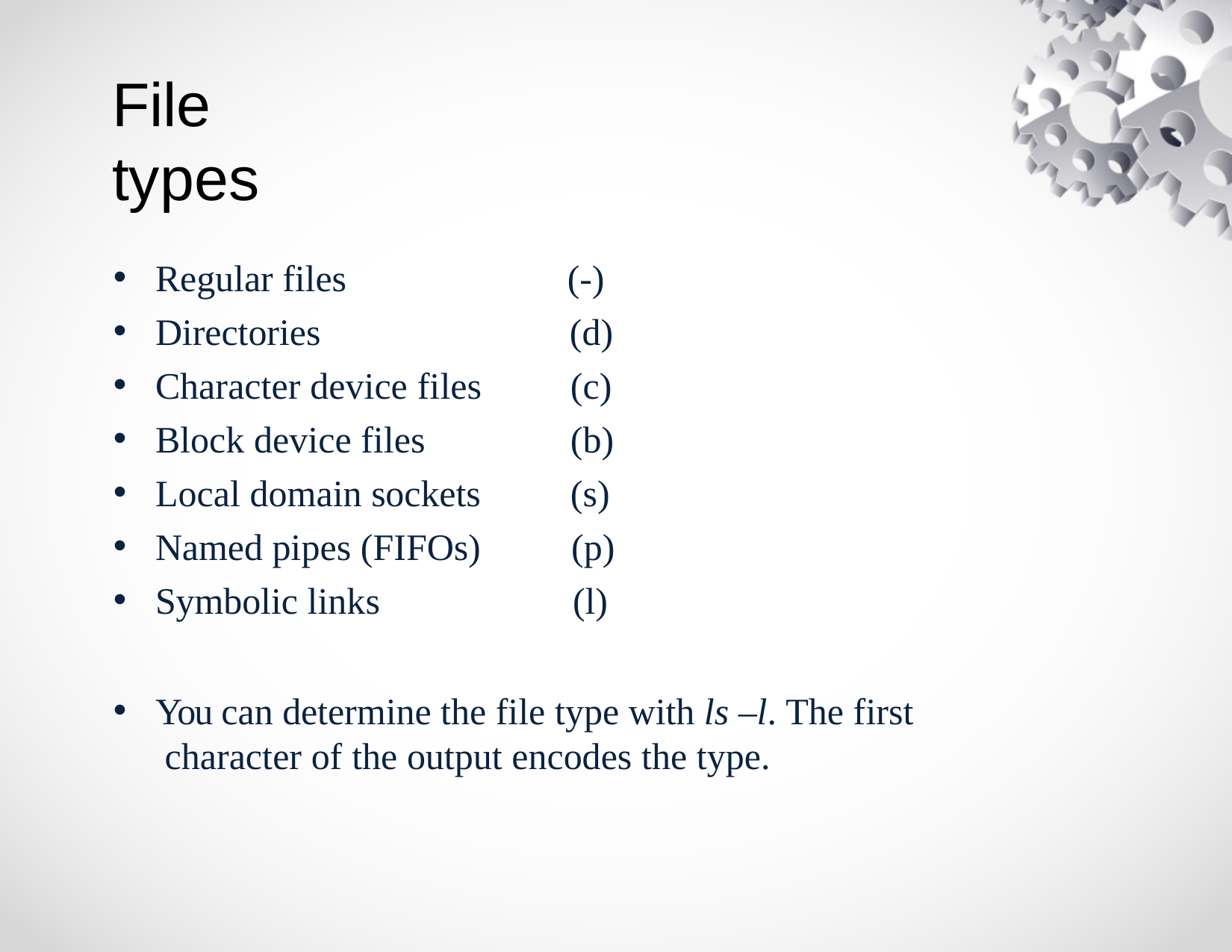

# File types
Regular files	(-)
Directories	(d)
Character device files	(c)
Block device files	(b)
Local domain sockets	(s)
Named pipes (FIFOs)	(p)
Symbolic links	(l)

You can determine the file type with ls –l. The first  character of the output encodes the type.